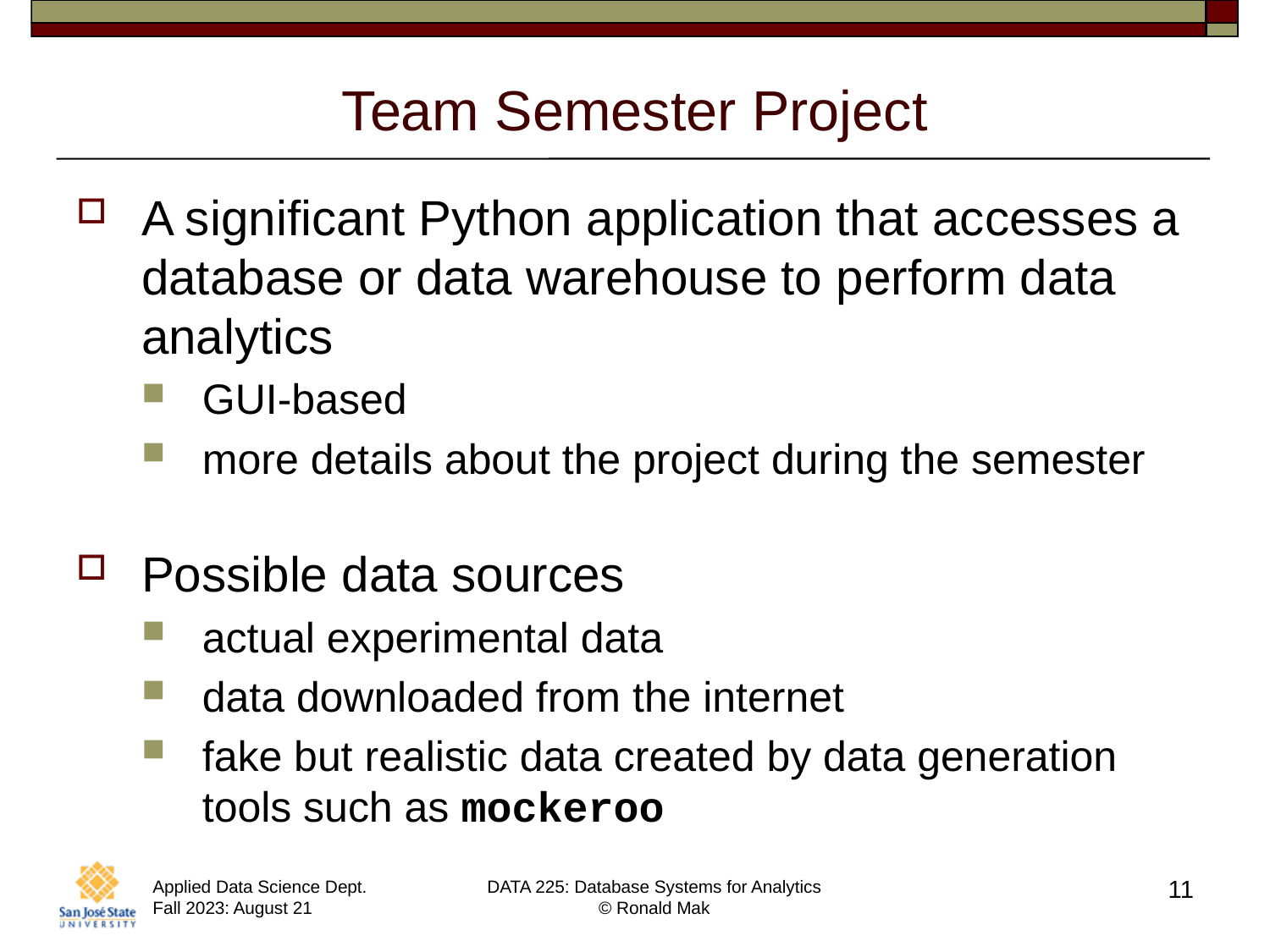

# Team Semester Project
A significant Python application that accesses a database or data warehouse to perform data analytics
GUI-based
more details about the project during the semester

Possible data sources
actual experimental data
data downloaded from the internet
fake but realistic data created by data generation tools such as mockeroo
11